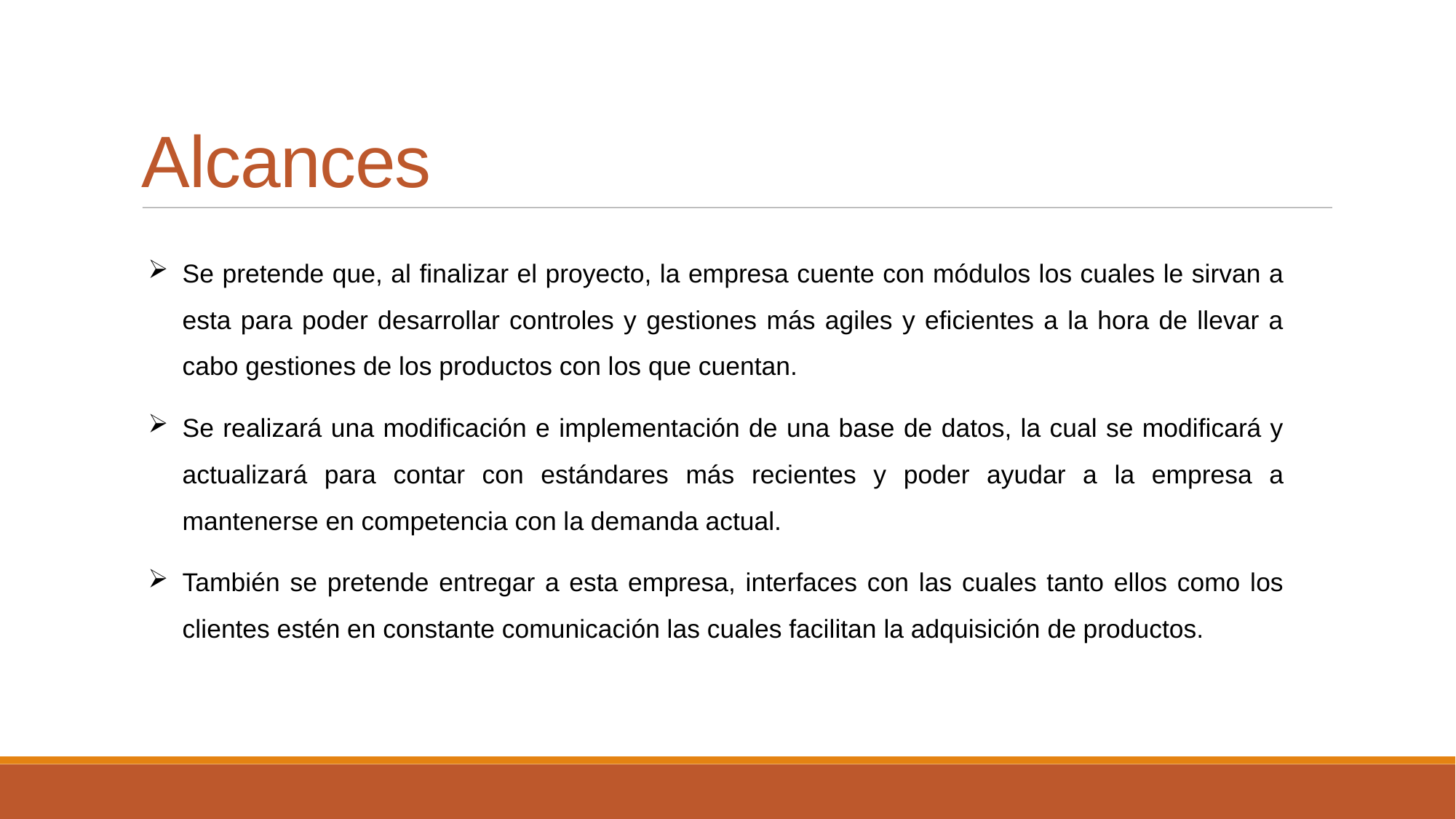

Alcances
# Se pretende que, al finalizar el proyecto, la empresa cuente con módulos los cuales le sirvan a esta para poder desarrollar controles y gestiones más agiles y eficientes a la hora de llevar a cabo gestiones de los productos con los que cuentan.
Se realizará una modificación e implementación de una base de datos, la cual se modificará y actualizará para contar con estándares más recientes y poder ayudar a la empresa a mantenerse en competencia con la demanda actual.
También se pretende entregar a esta empresa, interfaces con las cuales tanto ellos como los clientes estén en constante comunicación las cuales facilitan la adquisición de productos.